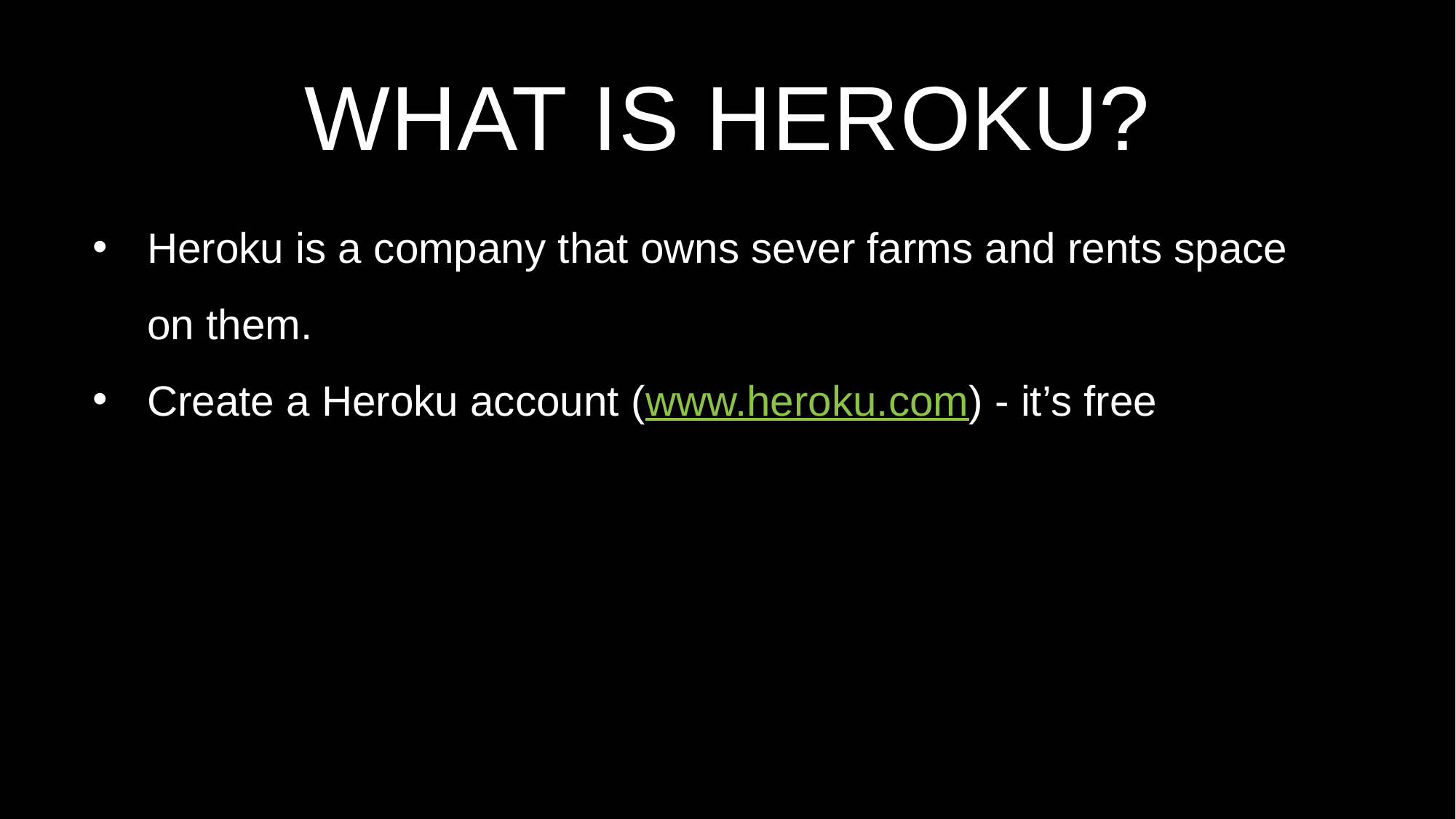

# What is Heroku?
Heroku is a company that owns sever farms and rents space on them.
Create a Heroku account (www.heroku.com) - it’s free